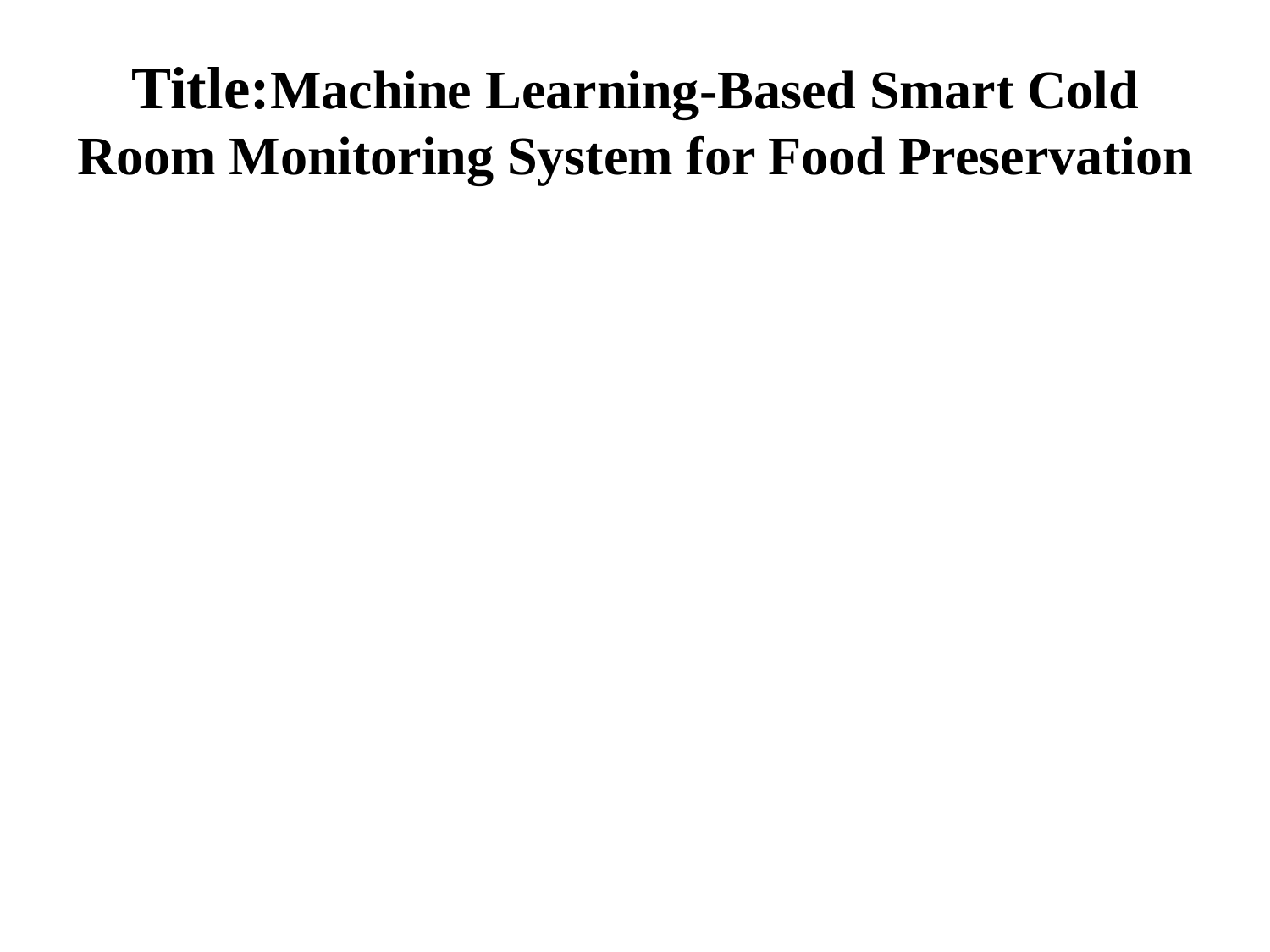

# Title:Machine Learning-Based Smart Cold Room Monitoring System for Food Preservation